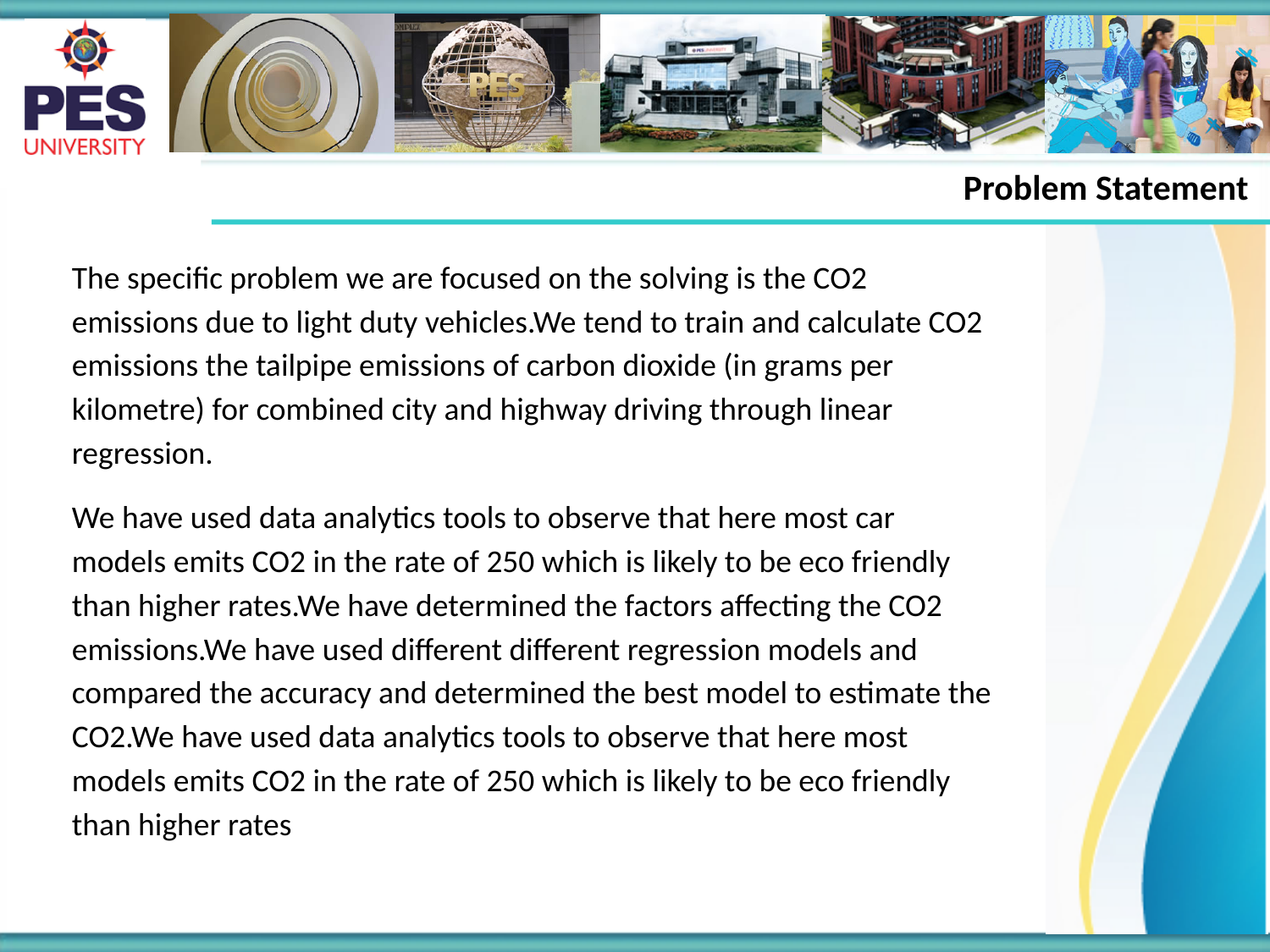

Problem Statement

The specific problem we are focused on the solving is the CO2 emissions due to light duty vehicles.We tend to train and calculate CO2 emissions the tailpipe emissions of carbon dioxide (in grams per kilometre) for combined city and highway driving through linear regression.
We have used data analytics tools to observe that here most car models emits CO2 in the rate of 250 which is likely to be eco friendly than higher rates.We have determined the factors affecting the CO2 emissions.We have used different different regression models and compared the accuracy and determined the best model to estimate the CO2.We have used data analytics tools to observe that here most models emits CO2 in the rate of 250 which is likely to be eco friendly than higher rates